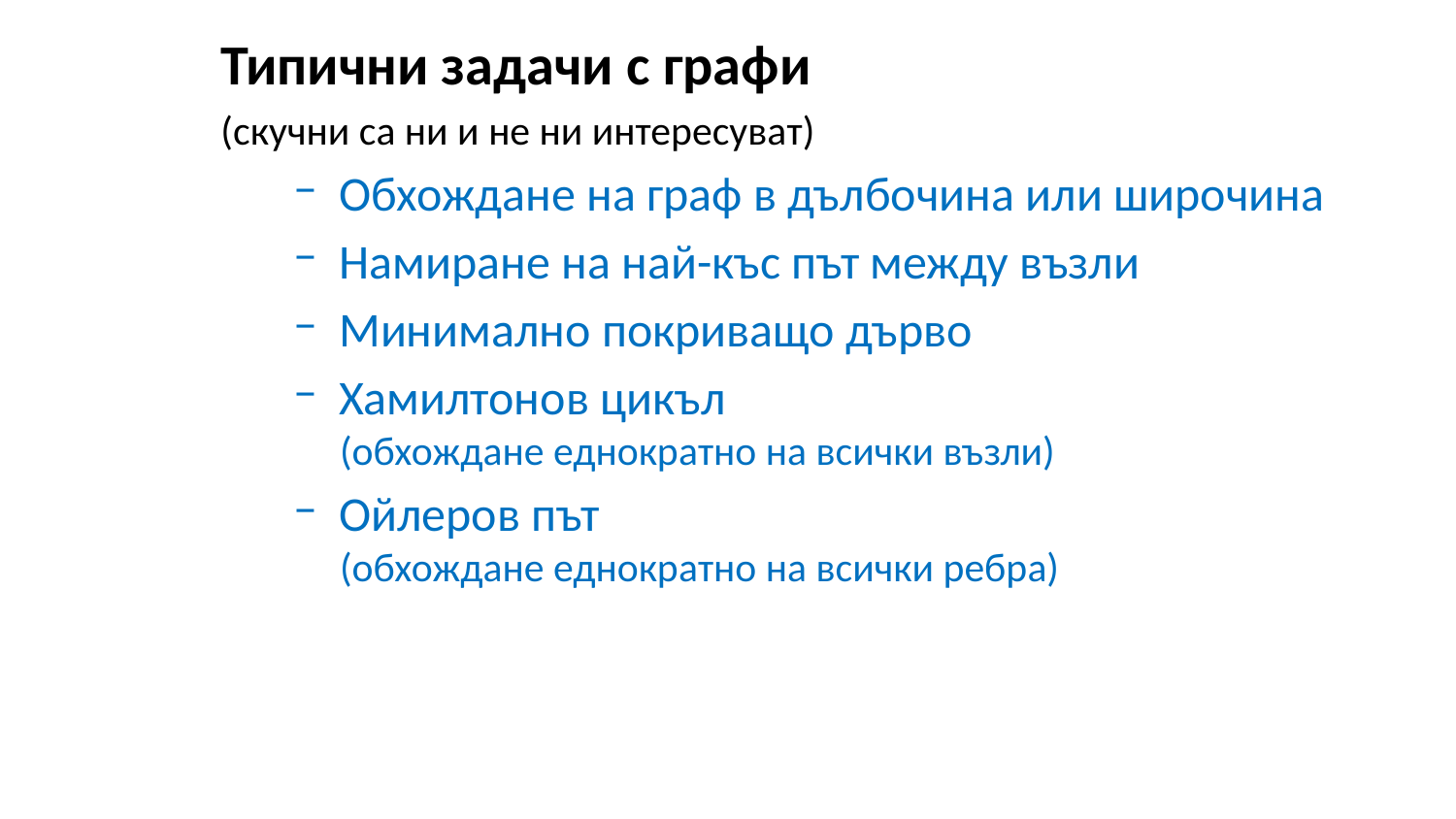

Типични задачи с графи
(скучни са ни и не ни интересуват)
Обхождане на граф в дълбочина или широчина
Намиране на най-къс път между възли
Минимално покриващо дърво
Хамилтонов цикъл
(обхождане еднократно на всички възли)
Ойлеров път
(обхождане еднократно на всички ребра)